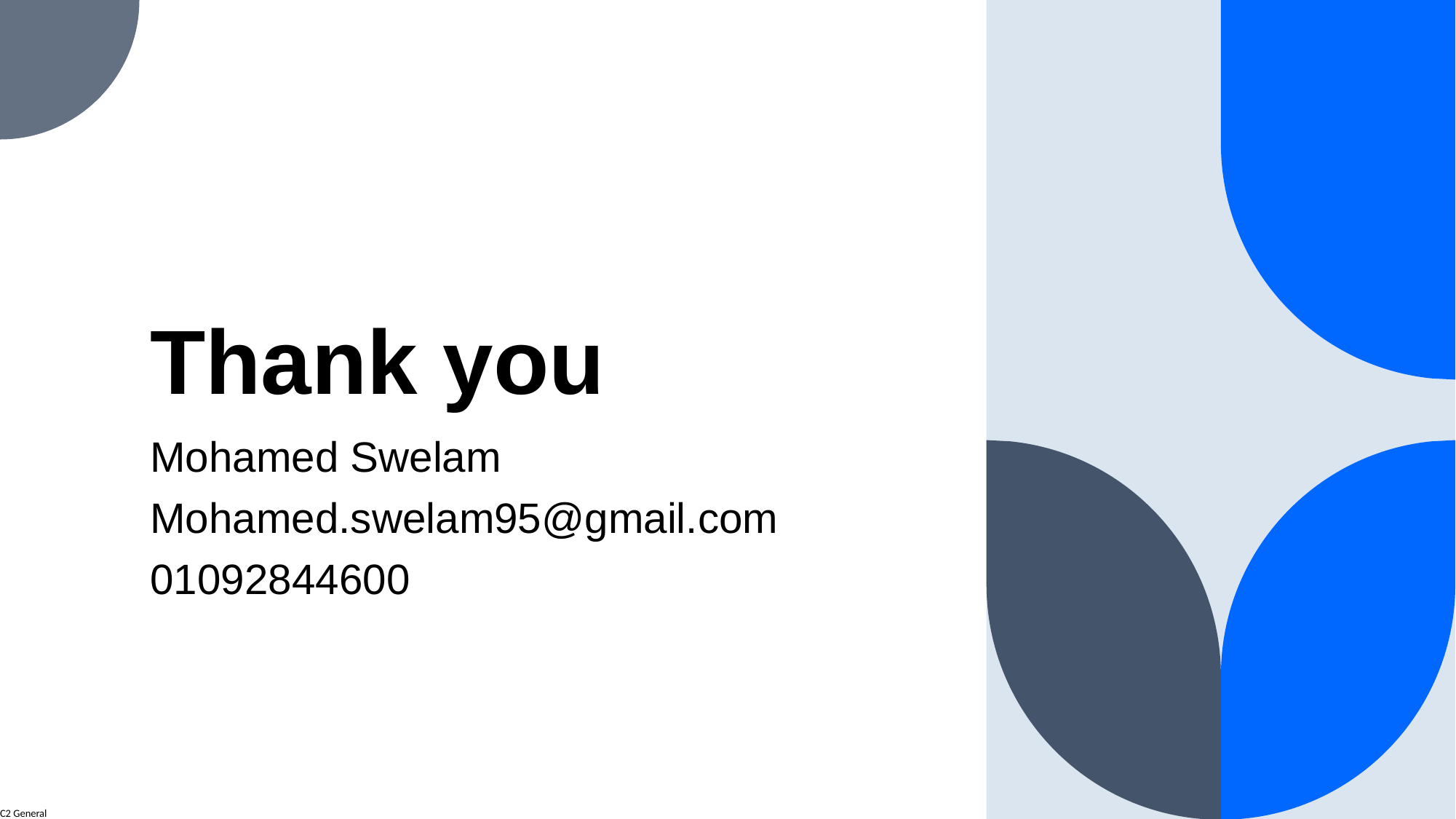

# Thank you
Mohamed Swelam
Mohamed.swelam95@gmail.com
01092844600